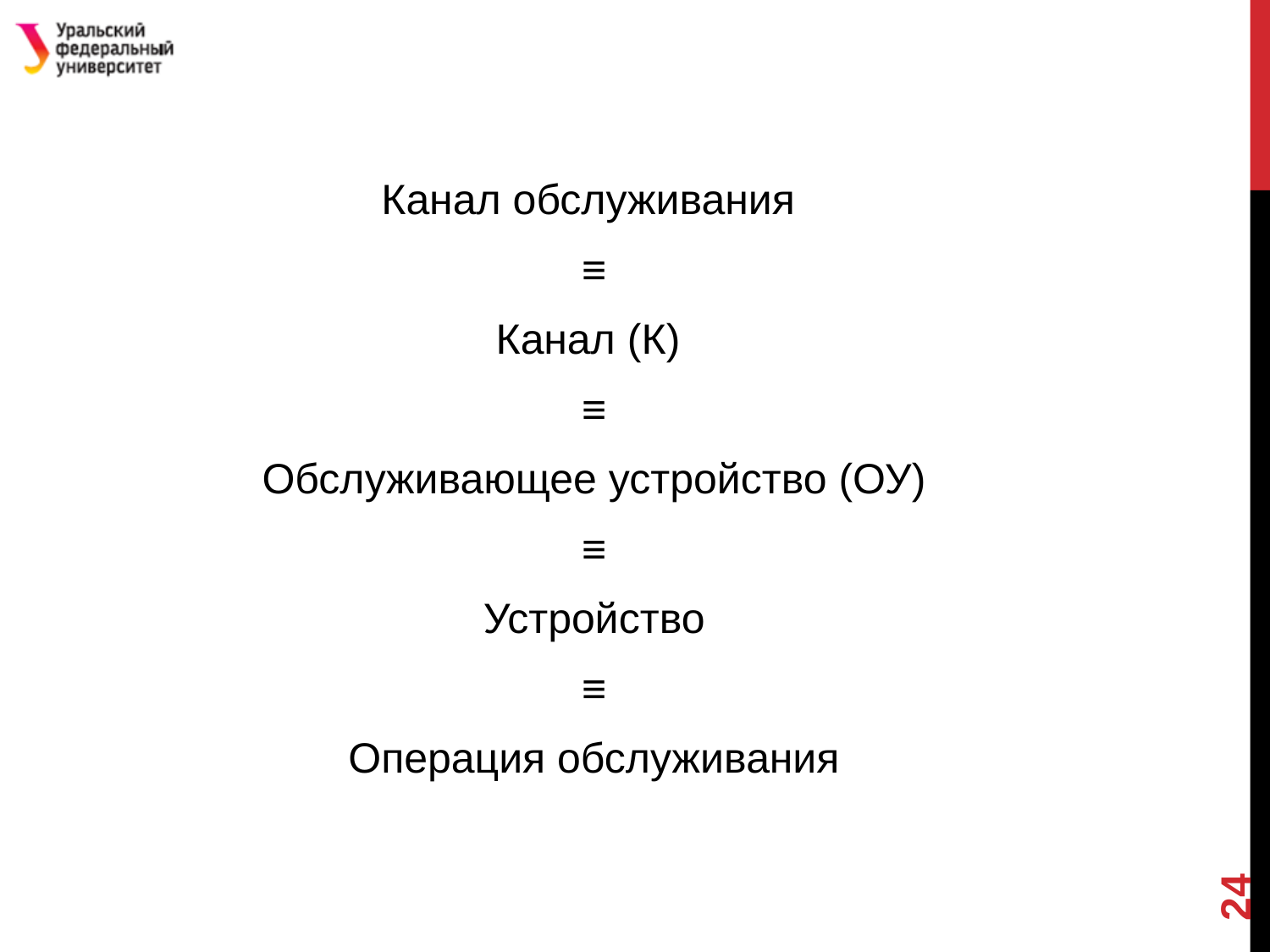

#
Канал обслуживания
≡
Канал (К)
≡
Обслуживающее устройство (ОУ)
≡
Устройство
≡
Операция обслуживания

24